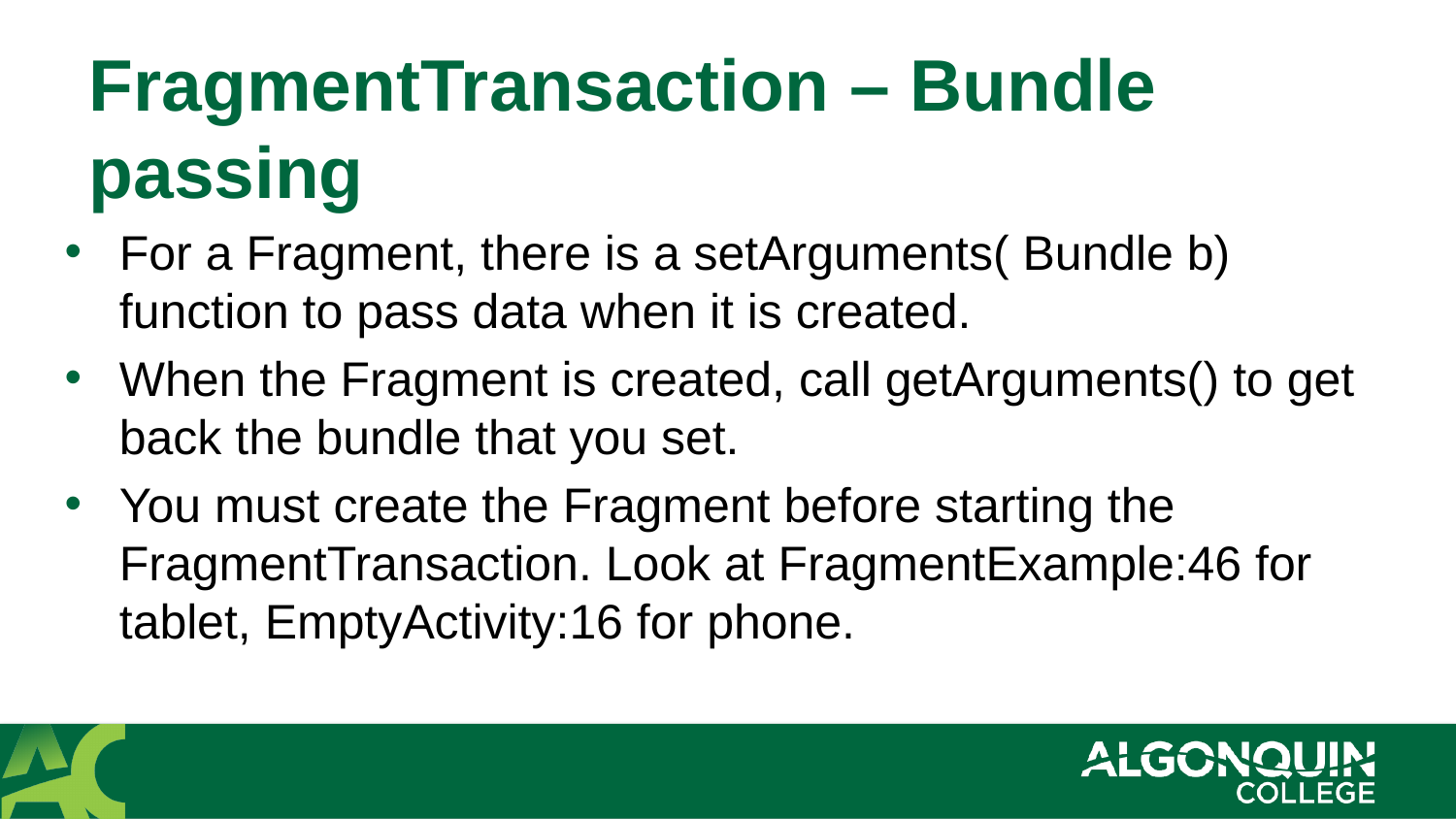

# FragmentTransaction – Bundle passing
For a Fragment, there is a setArguments( Bundle b) function to pass data when it is created.
When the Fragment is created, call getArguments() to get back the bundle that you set.
You must create the Fragment before starting the FragmentTransaction. Look at FragmentExample:46 for tablet, EmptyActivity:16 for phone.